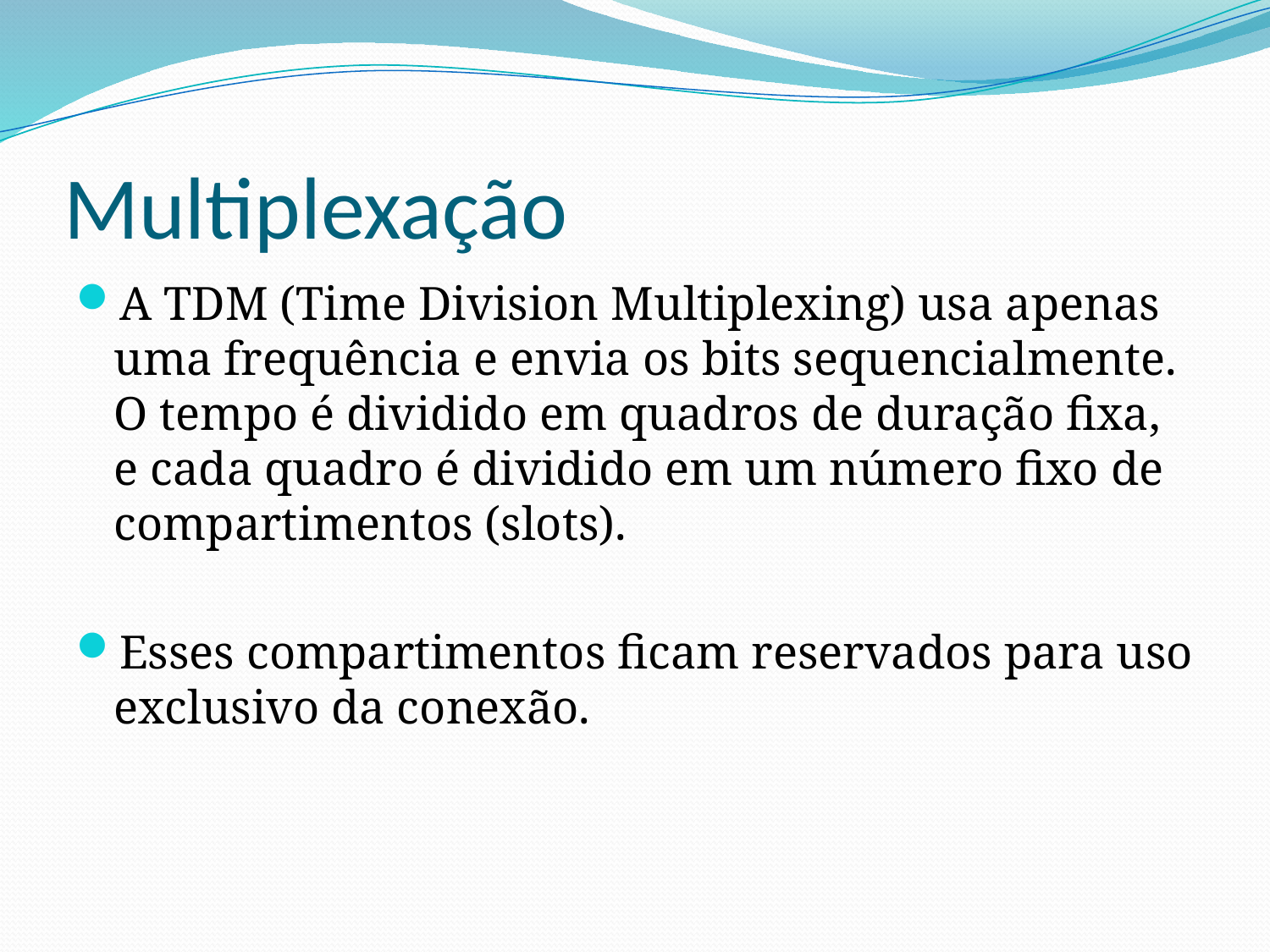

# Multiplexação
A TDM (Time Division Multiplexing) usa apenas uma frequência e envia os bits sequencialmente. O tempo é dividido em quadros de duração fixa, e cada quadro é dividido em um número fixo de compartimentos (slots).

Esses compartimentos ficam reservados para uso exclusivo da conexão.